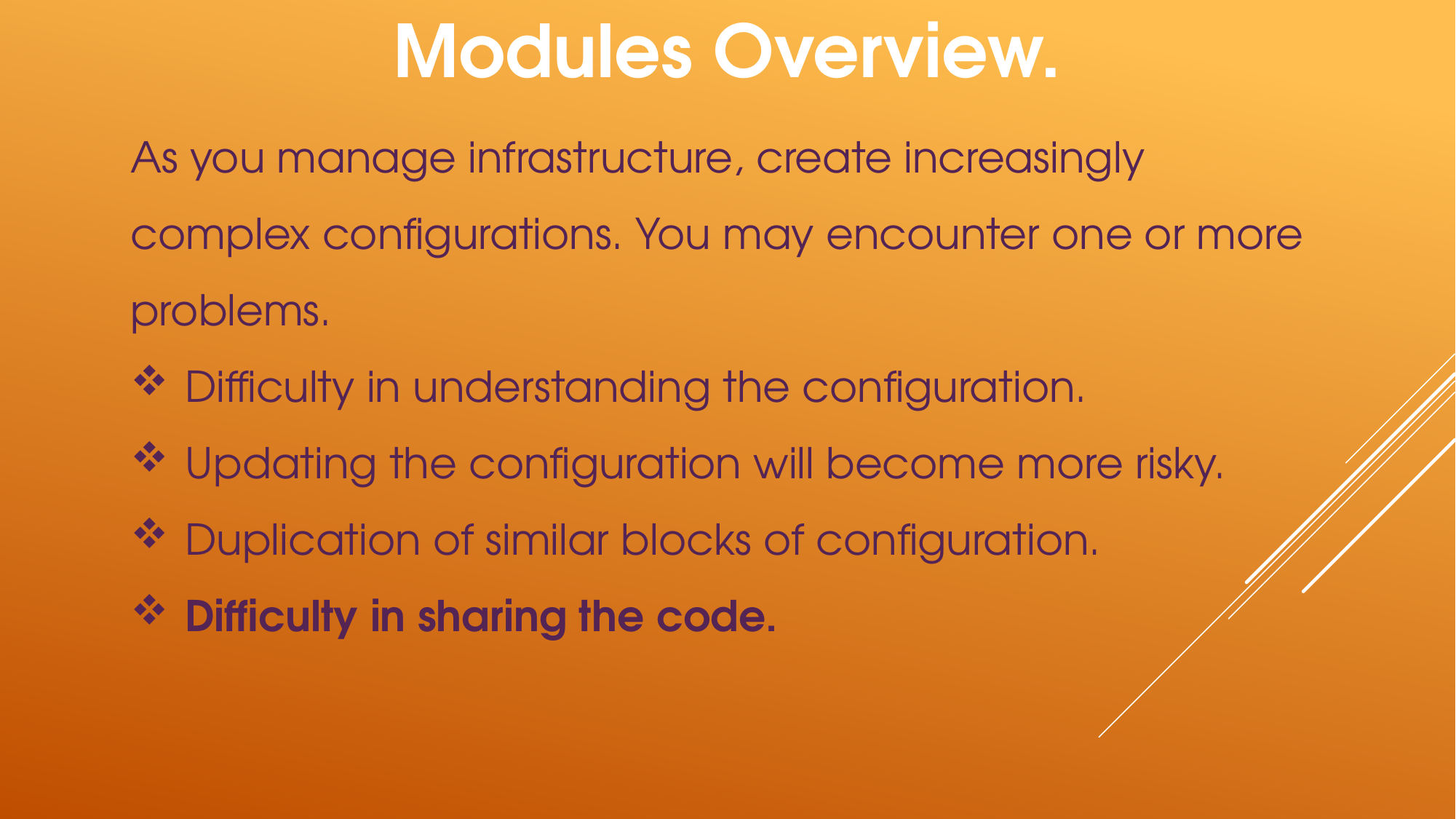

# Modules Overview.
As you manage infrastructure, create increasingly complex configurations. You may encounter one or more problems.
Difficulty in understanding the configuration.
Updating the configuration will become more risky.
Duplication of similar blocks of configuration.
Difficulty in sharing the code.